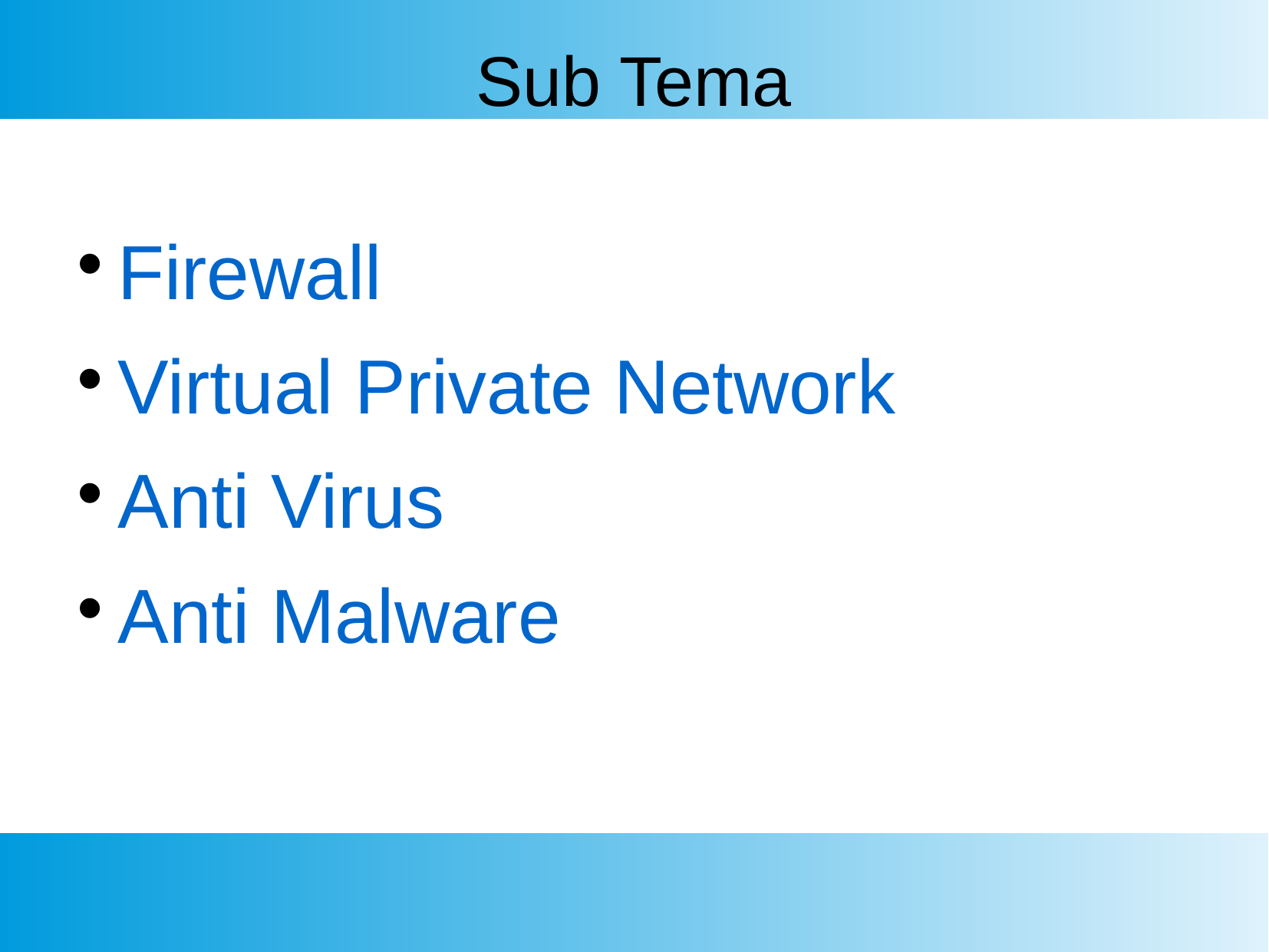

Sub Tema
Firewall
Virtual Private Network
Anti Virus
Anti Malware